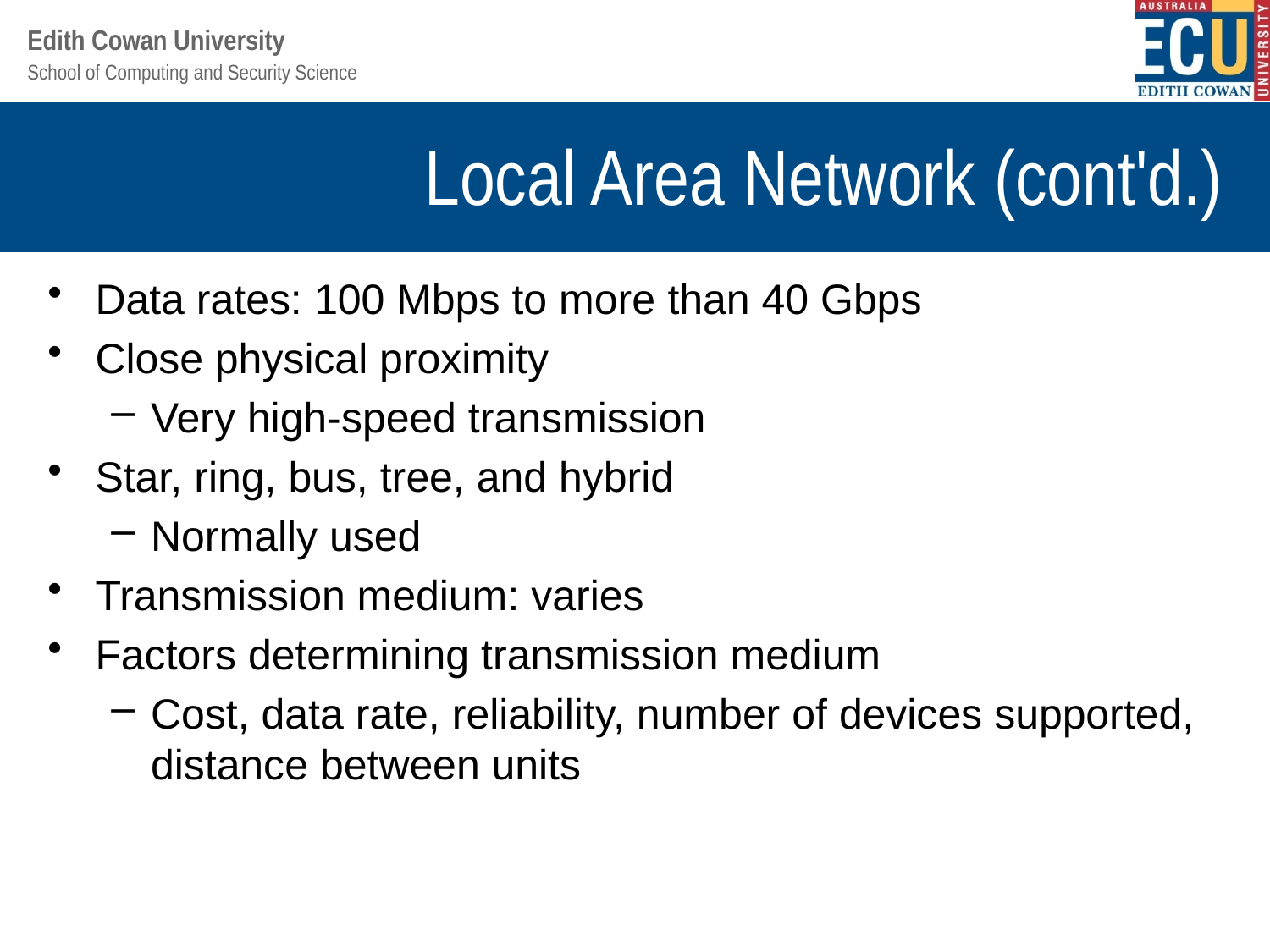

# Local Area Network (cont'd.)
Data rates: 100 Mbps to more than 40 Gbps
Close physical proximity
Very high-speed transmission
Star, ring, bus, tree, and hybrid
Normally used
Transmission medium: varies
Factors determining transmission medium
Cost, data rate, reliability, number of devices supported, distance between units